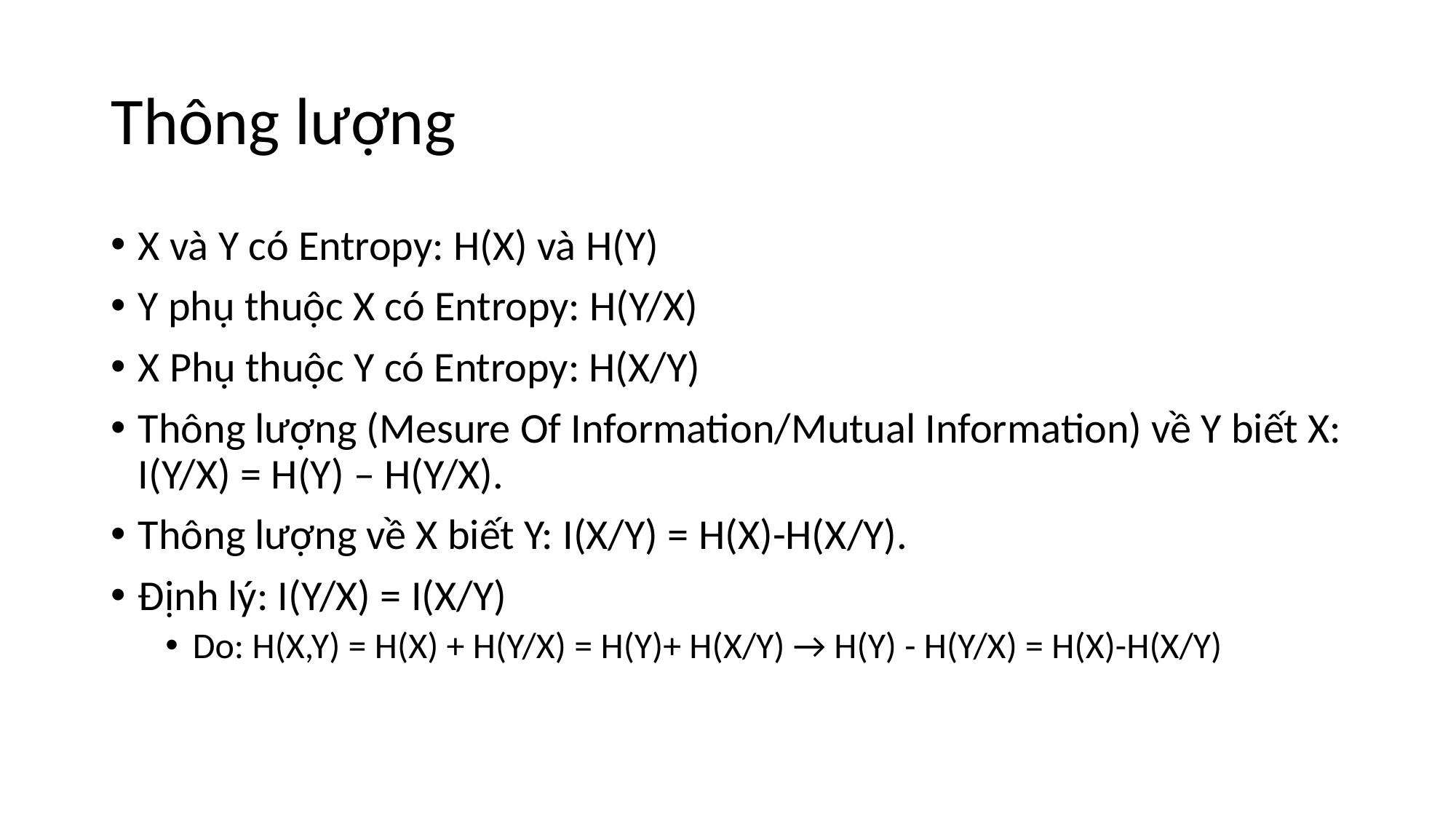

# Thông lượng
X và Y có Entropy: H(X) và H(Y)
Y phụ thuộc X có Entropy: H(Y/X)
X Phụ thuộc Y có Entropy: H(X/Y)
Thông lượng (Mesure Of Information/Mutual Information) về Y biết X: I(Y/X) = H(Y) – H(Y/X).
Thông lượng về X biết Y: I(X/Y) = H(X)-H(X/Y).
Định lý: I(Y/X) = I(X/Y)
Do: H(X,Y) = H(X) + H(Y/X) = H(Y)+ H(X/Y) → H(Y) - H(Y/X) = H(X)-H(X/Y)